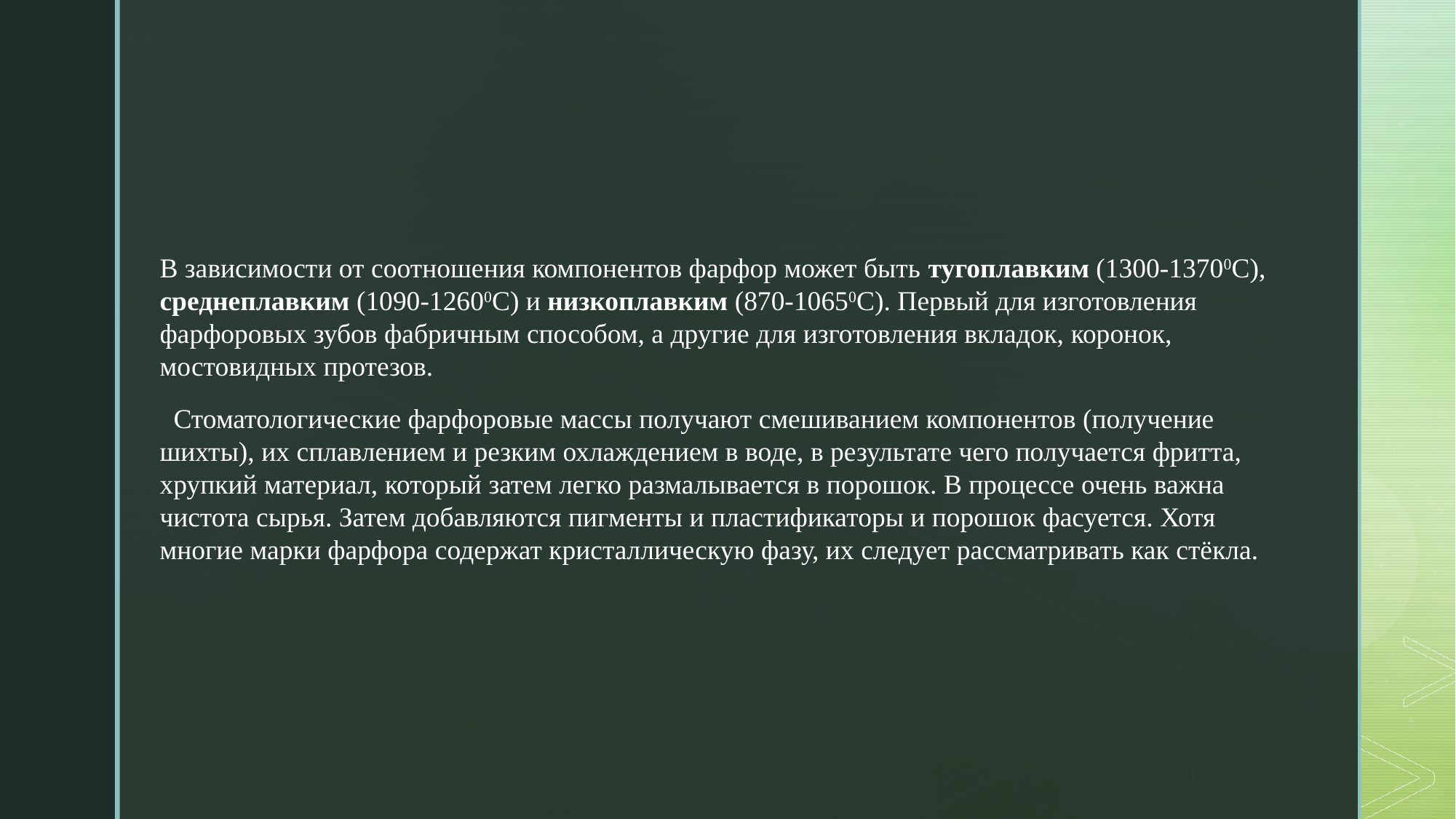

В зависимости от соотношения компонентов фарфор может быть тугоплавким (1300-13700С), среднеплавким (1090-12600С) и низкоплавким (870-10650С). Первый для изготовления фарфоровых зубов фабричным способом, а другие для изготовления вкладок, коронок, мостовидных протезов.

  Стоматологические фарфоровые массы получают смешиванием компонентов (получение шихты), их сплавлением и резким охлаждением в воде, в результате чего получается фритта, хрупкий материал, который затем легко размалывается в порошок. В процессе очень важна чистота сырья. Затем добавляются пигменты и пластификаторы и порошок фасуется. Хотя многие марки фарфора содержат кристаллическую фазу, их следует рассматривать как стёкла.